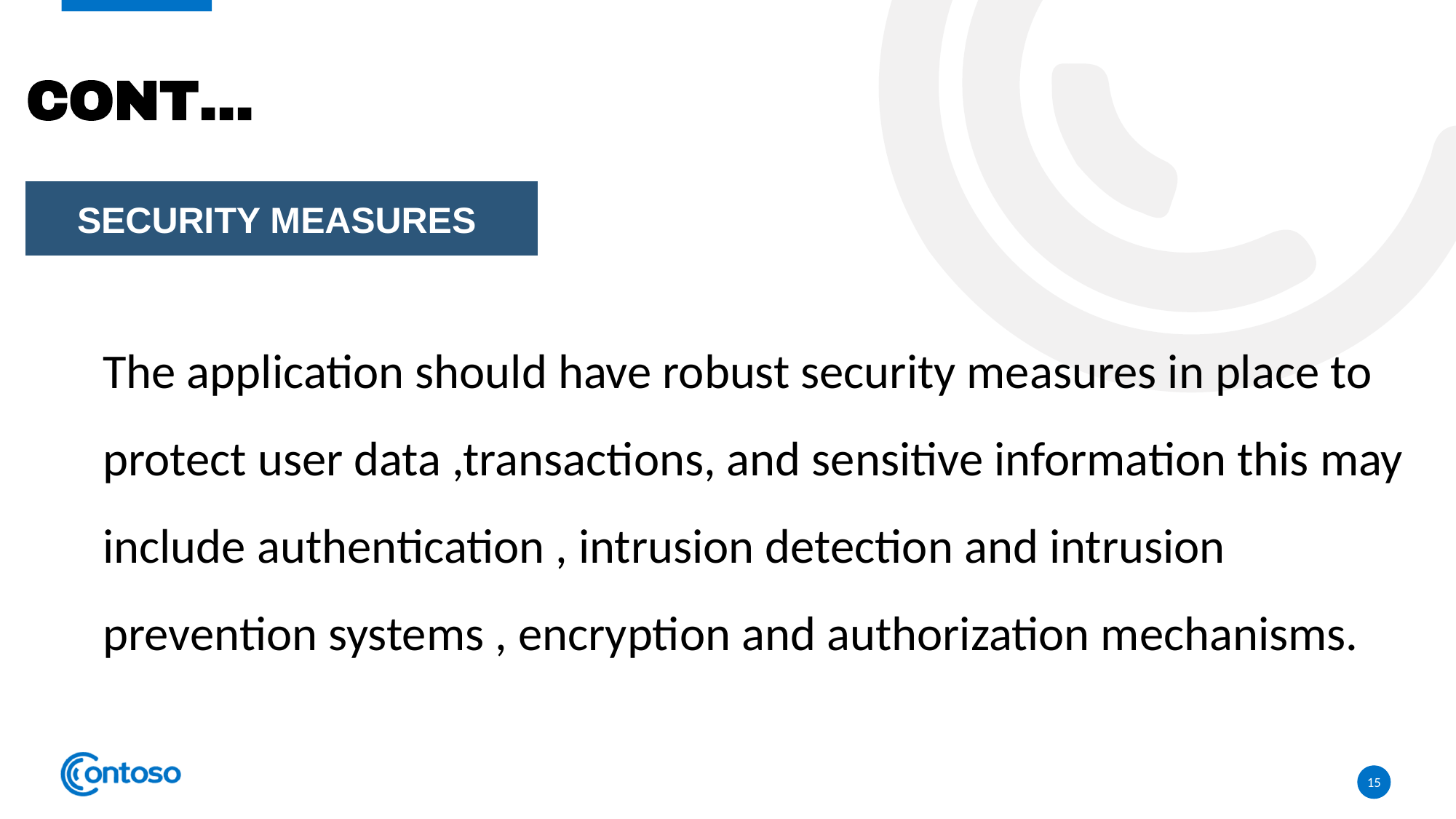

# Cont…

SECURITY MEASURES
The application should have robust security measures in place to protect user data ,transactions, and sensitive information this may include authentication , intrusion detection and intrusion prevention systems , encryption and authorization mechanisms.

15